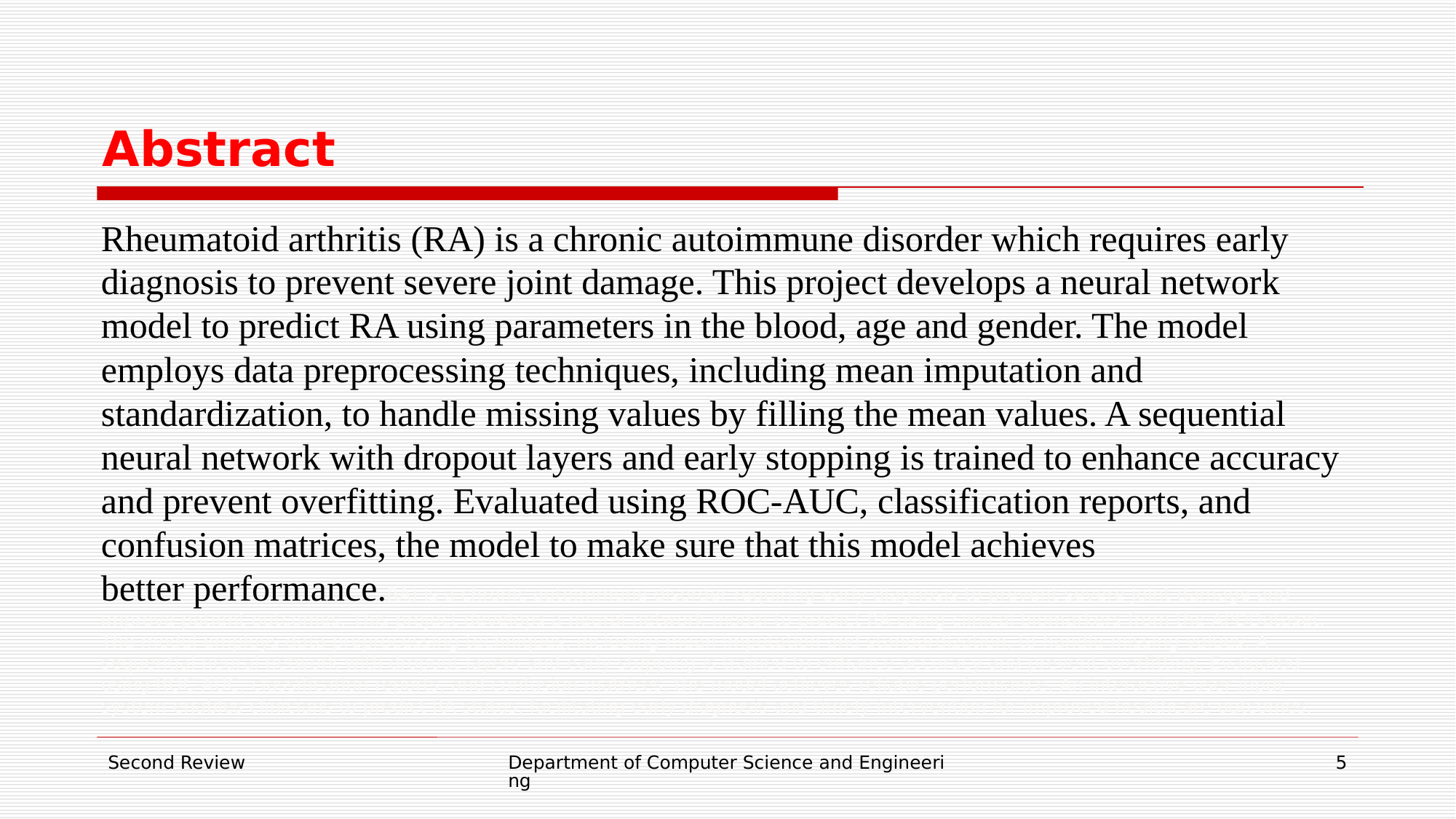

# Abstract
Rheumatoid arthritis (RA) is a chronic autoimmune disorder which requires early diagnosis to prevent severe joint damage. This project develops a neural network model to predict RA using parameters in the blood, age and gender. The model employs data preprocessing techniques, including mean imputation and standardization, to handle missing values by filling the mean values. A sequential neural network with dropout layers and early stopping is trained to enhance accuracy and prevent overfitting. Evaluated using ROC-AUC, classification reports, and confusion matrices, the model to make sure that this model achieves  better performance.RA) is a chronic autoimmune disorder requiring early diagnosis to prevent severe joint damage and improve patient outcomes. This project develops a neural network model to predict RA using clinical biomarkers from the APDDataset. The model employs data preprocessing techniques, including mean imputation and standardization, to handle missing values. A sequential neural network with dropout layers and early stopping is trained to enhance accuracy and prevent overfitting. Evaluated using ROC-AUC, classification reports, and confusion matrices, the model achieves reliable performance. An interactive user input system enables clinicians to predict RA status, facilitating early diagnosis and timely intervention for improved healthcare outcomes.

Second Review
Department of Computer Science and Engineering
5